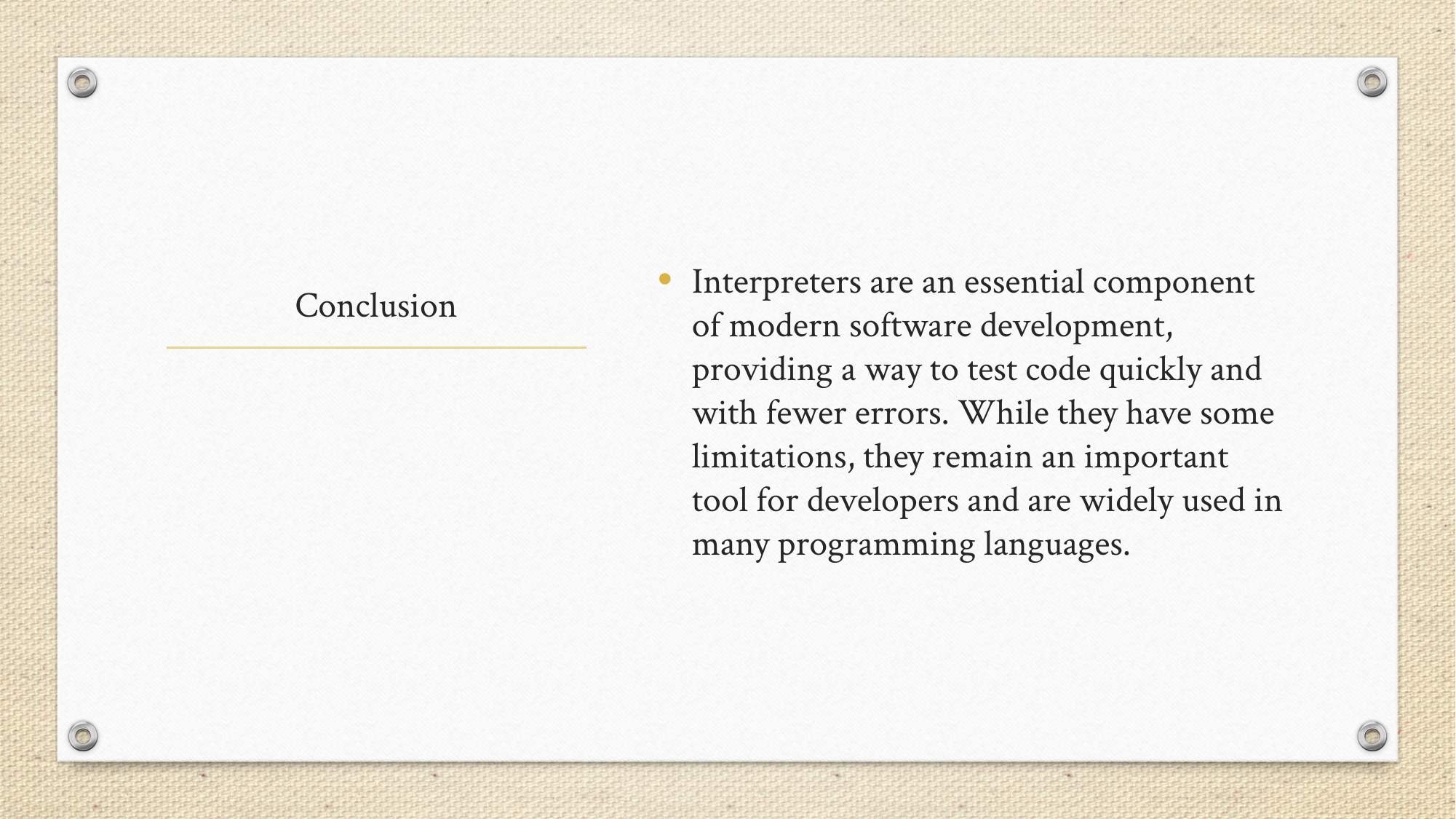

Interpreters are an essential component of modern software development, providing a way to test code quickly and with fewer errors. While they have some limitations, they remain an important tool for developers and are widely used in many programming languages.
# Conclusion